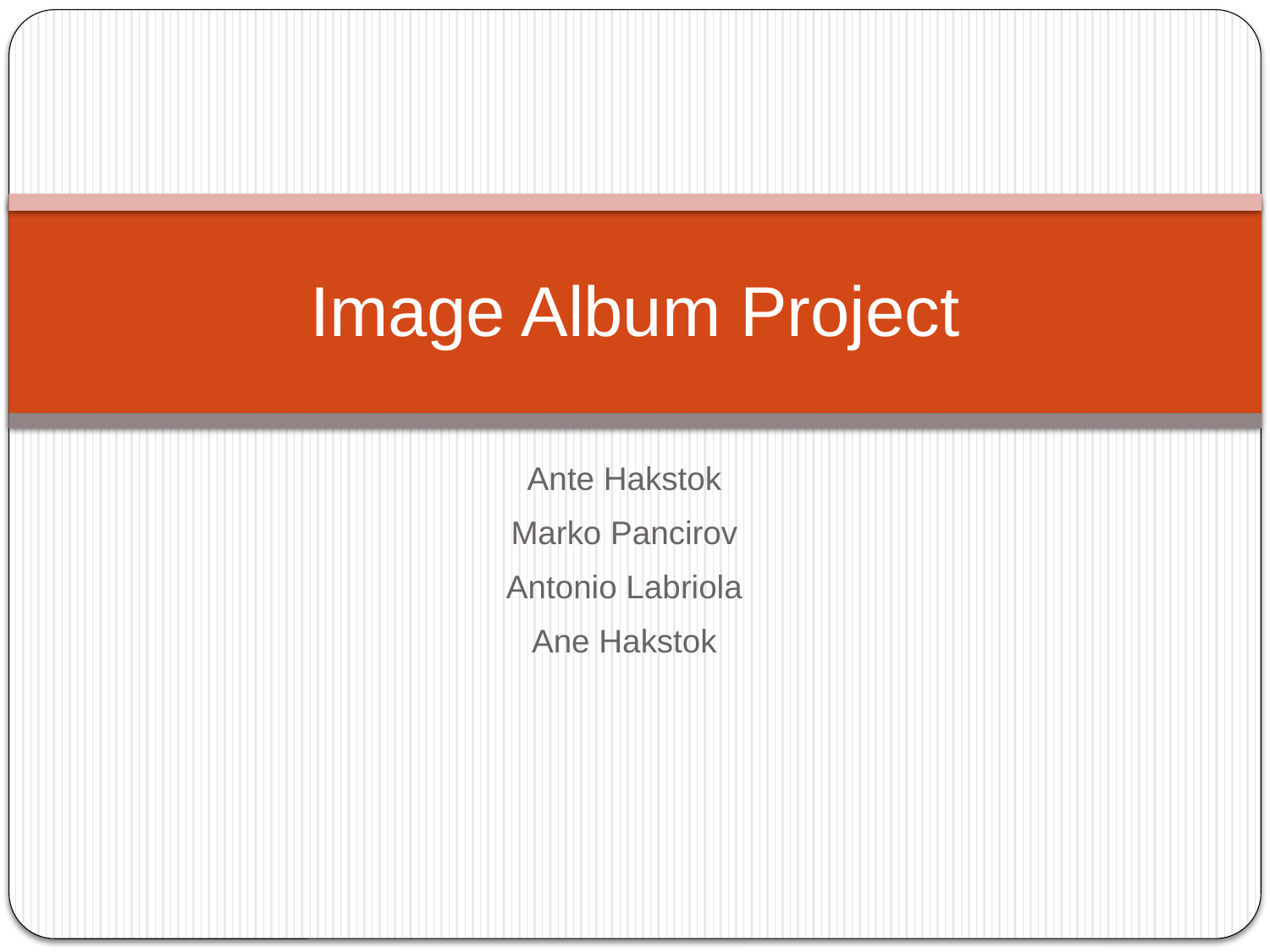

# Image Album Project
Ante Hakstok
Marko Pancirov
Antonio Labriola
Ane Hakstok